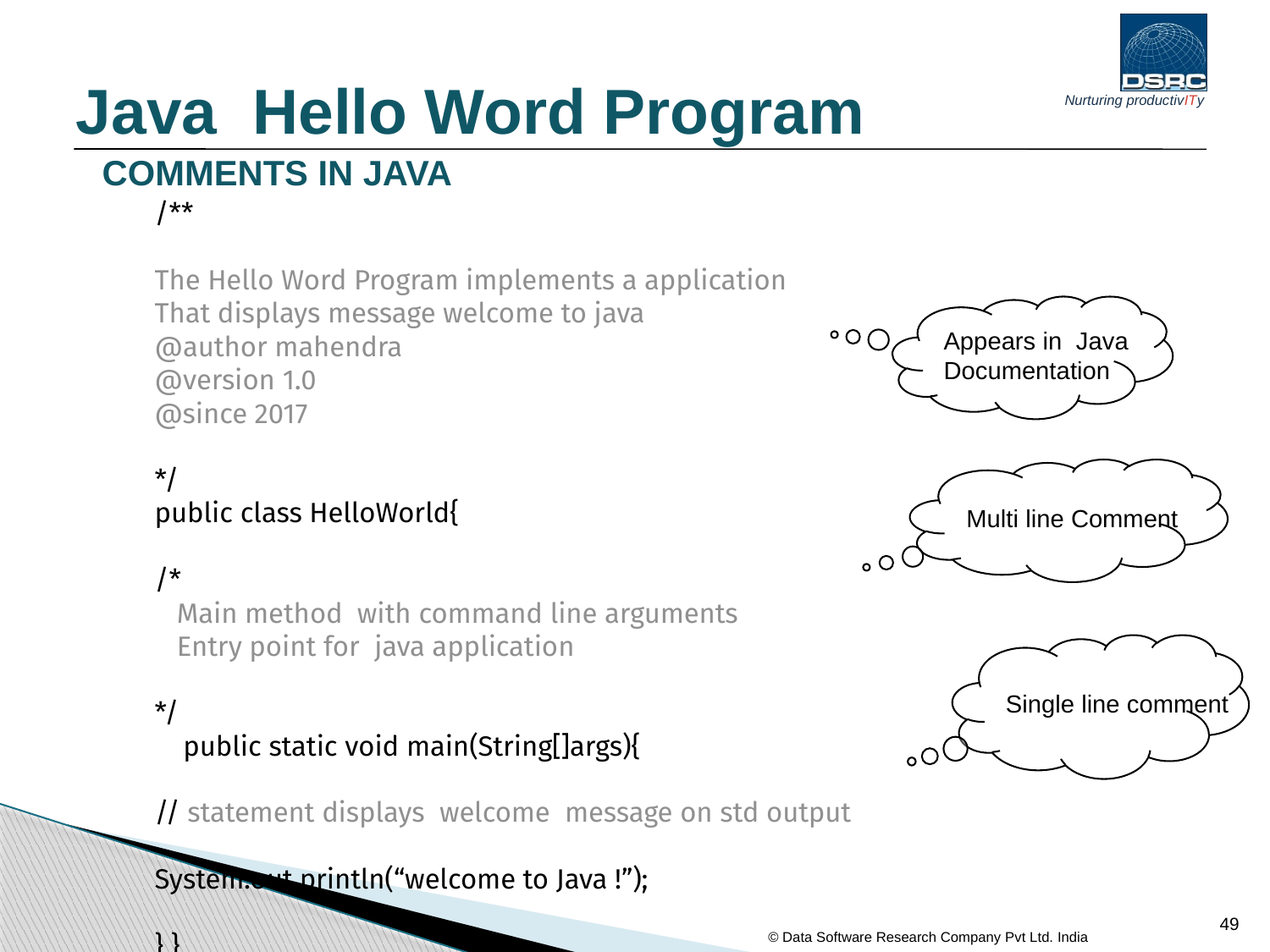

Java  Hello Word Program
# COMMENTS IN JAVA
/**

The Hello Word Program implements a application
That displays message welcome to java
@author mahendra
@version 1.0
@since 2017

*/
public class HelloWorld{

/*
   Main method  with command line arguments
   Entry point for  java application

*/
	public static void main(String[]args){

// statement displays  welcome  message on std output

System.out.println(“welcome to Java !”);

} }

Appears in  Java
Documentation
Multi line Comment
Single line comment
49